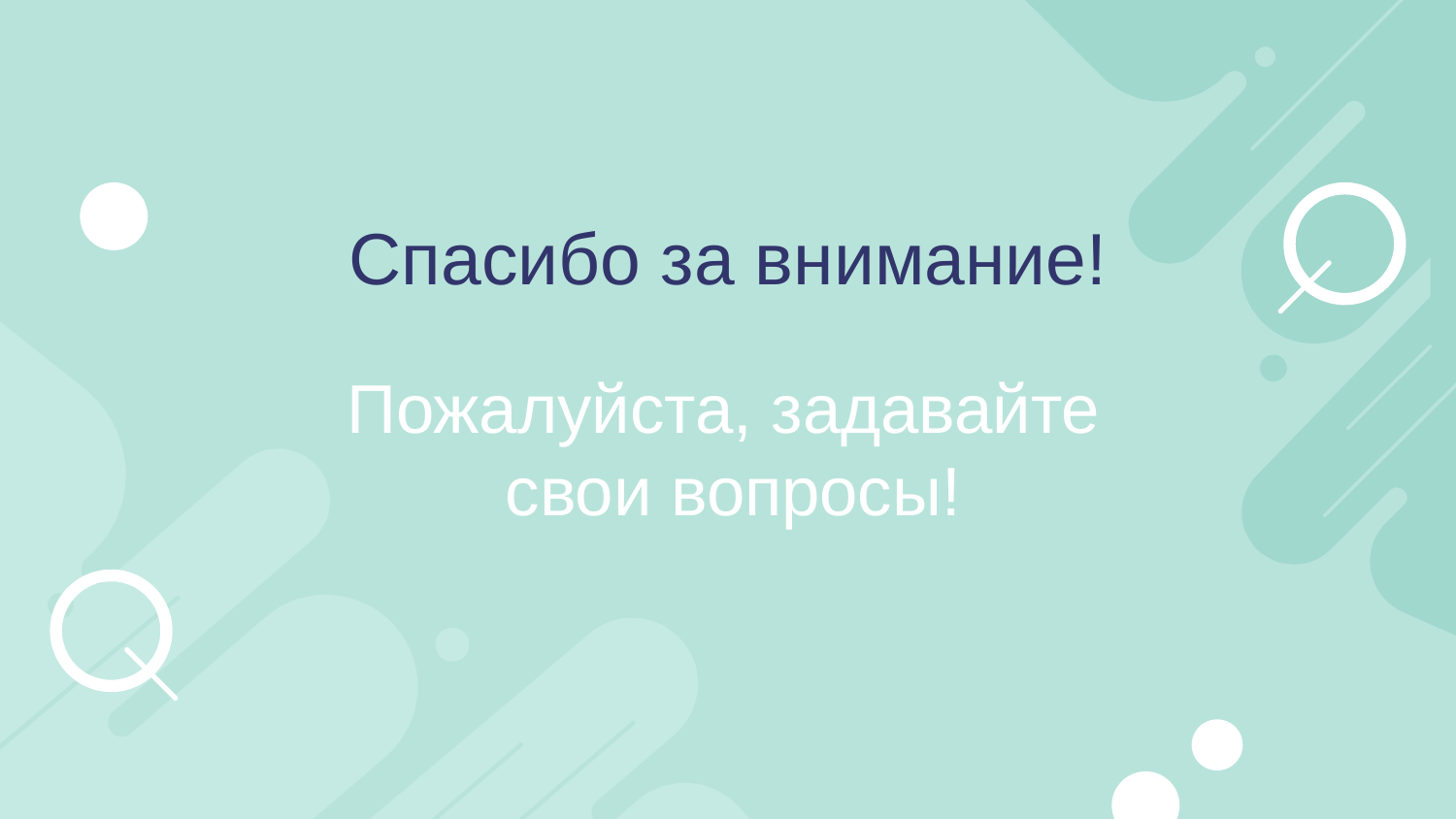

# Спасибо за внимание!
Пожалуйста, задавайте
свои вопросы!